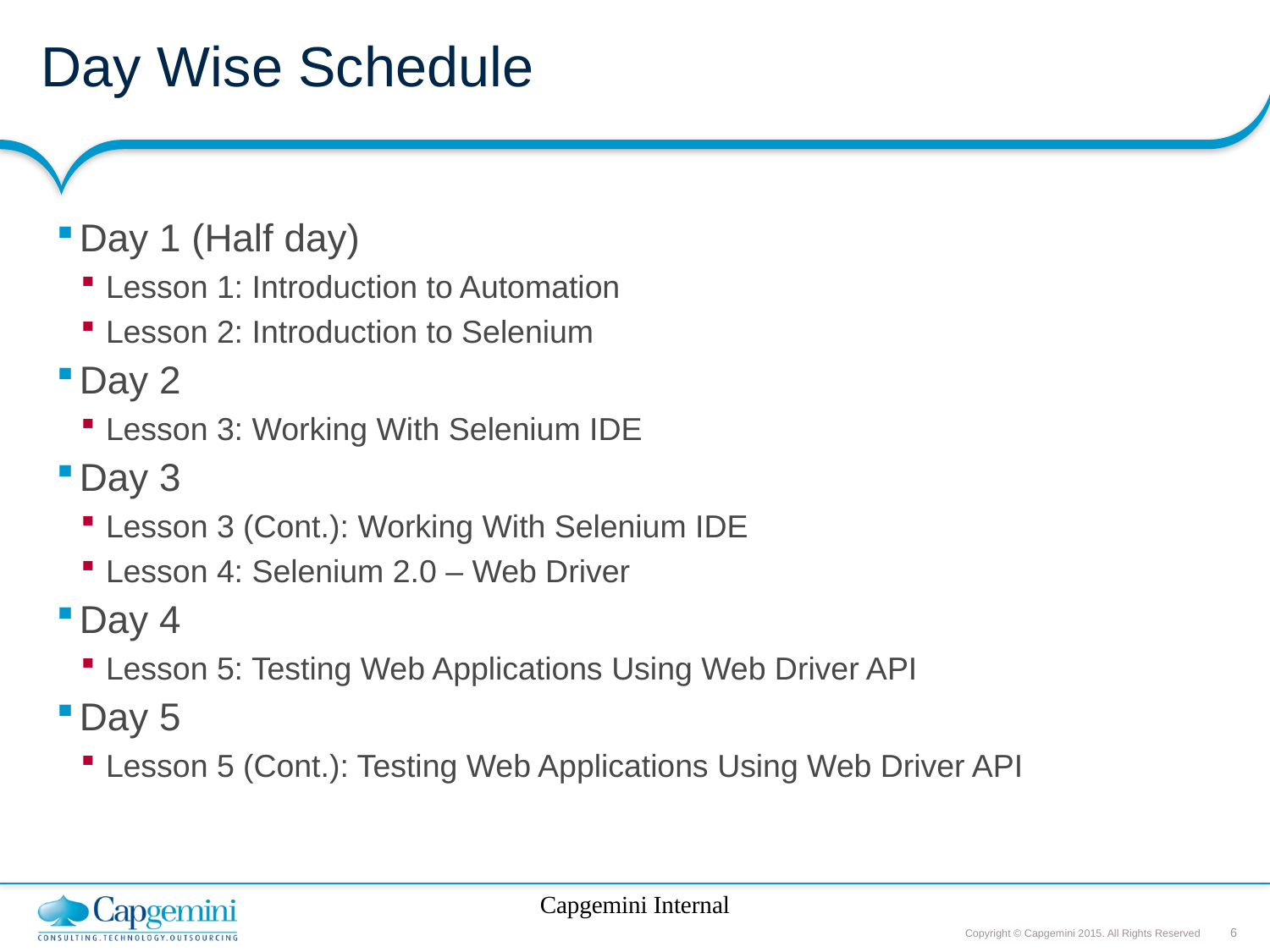

# Day Wise Schedule
Day 1 (Half day)
Lesson 1: Introduction to Automation
Lesson 2: Introduction to Selenium
Day 2
Lesson 3: Working With Selenium IDE
Day 3
Lesson 3 (Cont.): Working With Selenium IDE
Lesson 4: Selenium 2.0 – Web Driver
Day 4
Lesson 5: Testing Web Applications Using Web Driver API
Day 5
Lesson 5 (Cont.): Testing Web Applications Using Web Driver API

Capgemini Internal